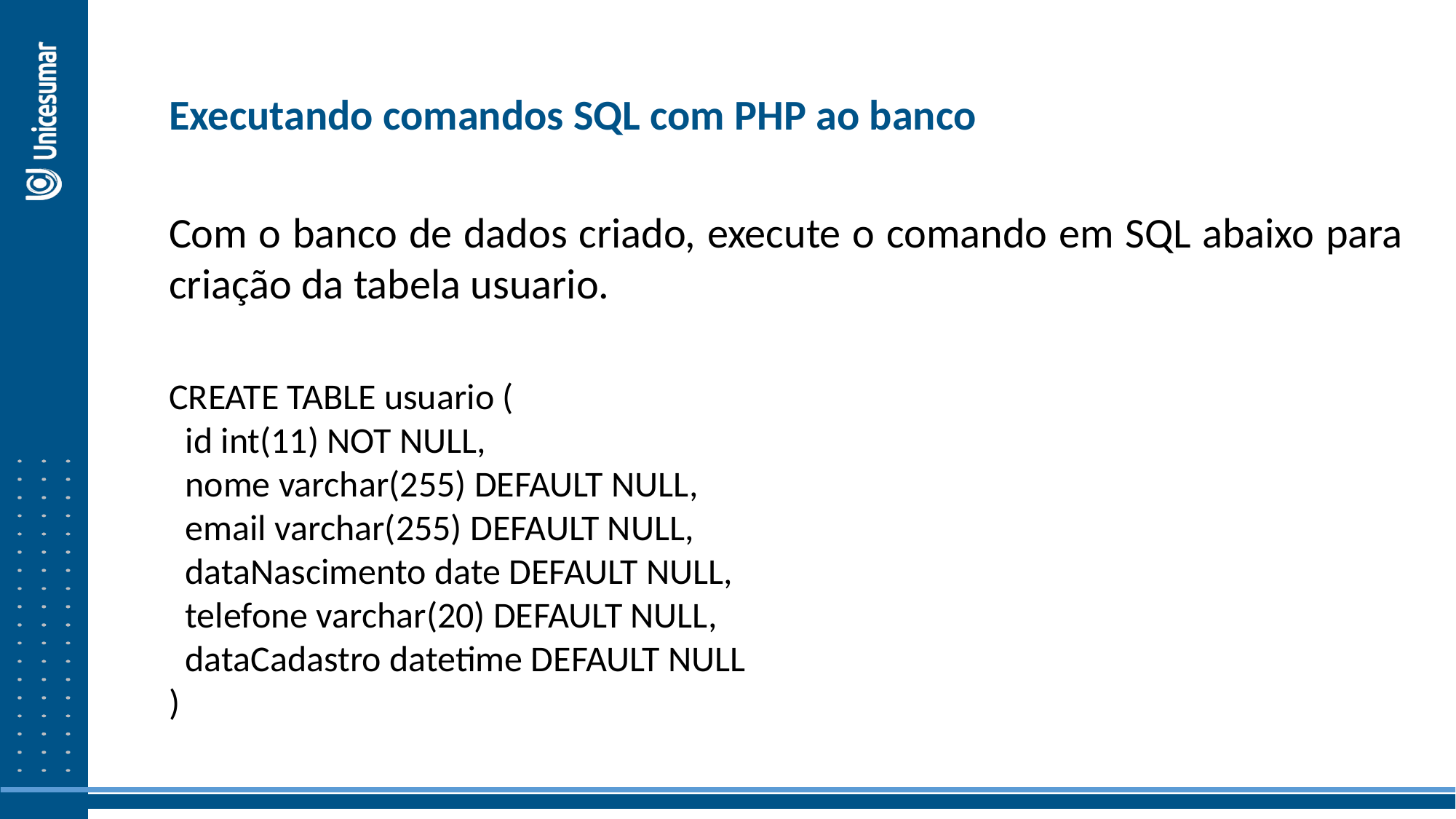

Executando comandos SQL com PHP ao banco
Com o banco de dados criado, execute o comando em SQL abaixo para criação da tabela usuario.

CREATE TABLE usuario (
  id int(11) NOT NULL,
  nome varchar(255) DEFAULT NULL,
  email varchar(255) DEFAULT NULL,
  dataNascimento date DEFAULT NULL,
  telefone varchar(20) DEFAULT NULL,
  dataCadastro datetime DEFAULT NULL
)